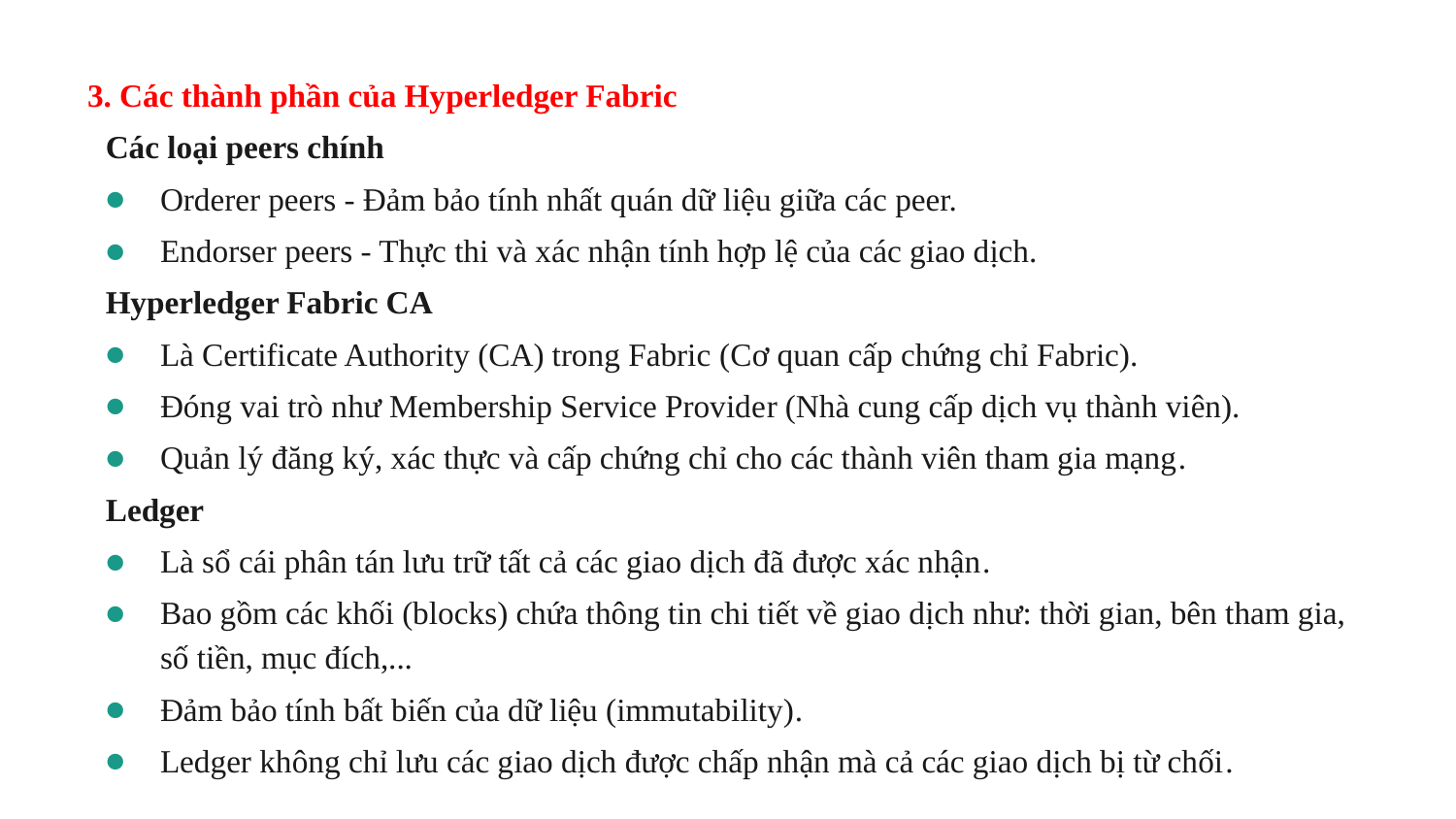

3. Các thành phần của Hyperledger Fabric
Các loại peers chính
Orderer peers - Đảm bảo tính nhất quán dữ liệu giữa các peer.
Endorser peers - Thực thi và xác nhận tính hợp lệ của các giao dịch.
Hyperledger Fabric CA
Là Certificate Authority (CA) trong Fabric (Cơ quan cấp chứng chỉ Fabric).
Đóng vai trò như Membership Service Provider (Nhà cung cấp dịch vụ thành viên).
Quản lý đăng ký, xác thực và cấp chứng chỉ cho các thành viên tham gia mạng.
Ledger
Là sổ cái phân tán lưu trữ tất cả các giao dịch đã được xác nhận.
Bao gồm các khối (blocks) chứa thông tin chi tiết về giao dịch như: thời gian, bên tham gia, số tiền, mục đích,...
Đảm bảo tính bất biến của dữ liệu (immutability).
Ledger không chỉ lưu các giao dịch được chấp nhận mà cả các giao dịch bị từ chối.